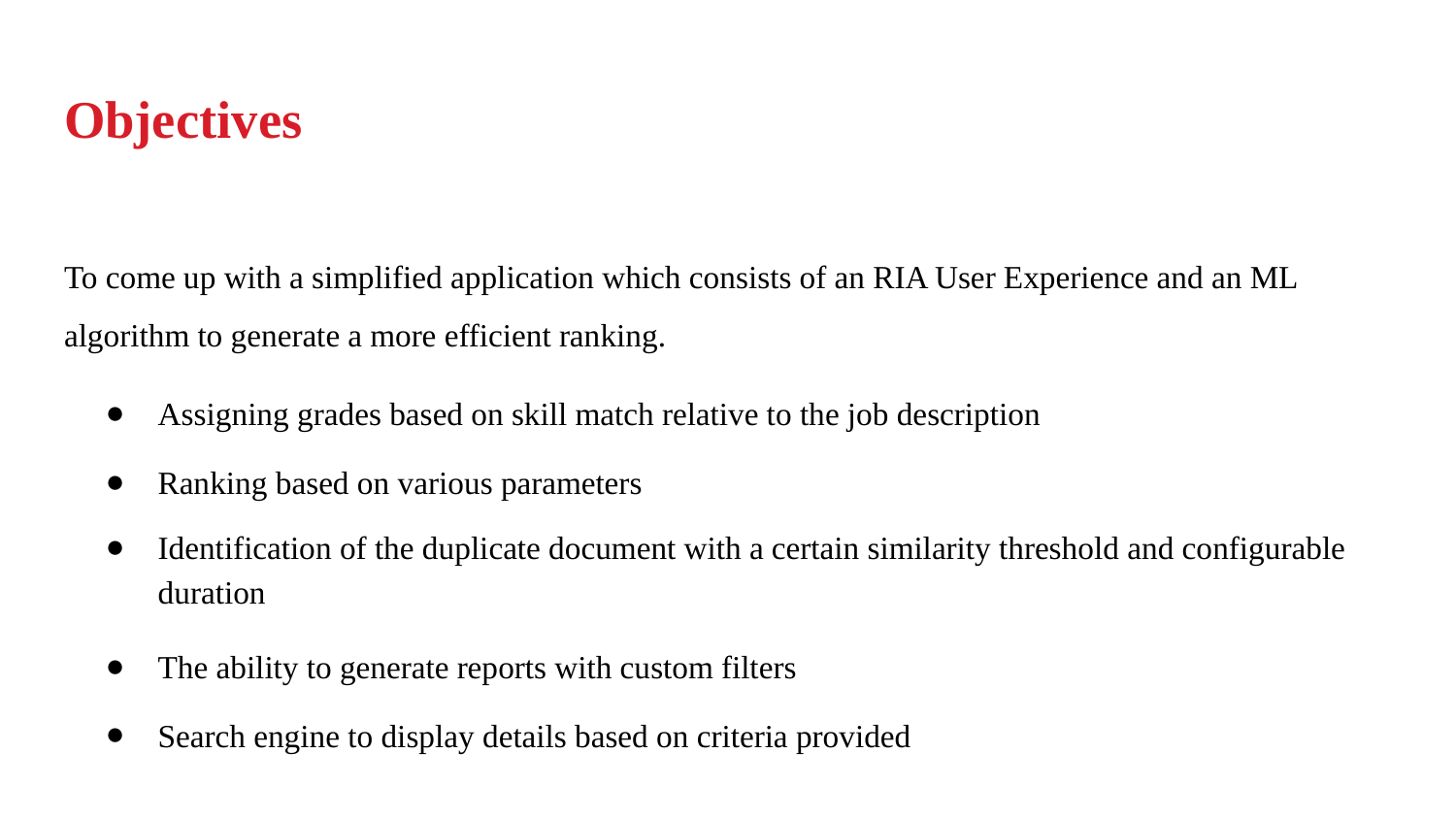

# Objectives

To come up with a simplified application which consists of an RIA User Experience and an ML algorithm to generate a more efficient ranking.

Assigning grades based on skill match relative to the job description
Ranking based on various parameters
Identification of the duplicate document with a certain similarity threshold and configurable duration
The ability to generate reports with custom filters
Search engine to display details based on criteria provided